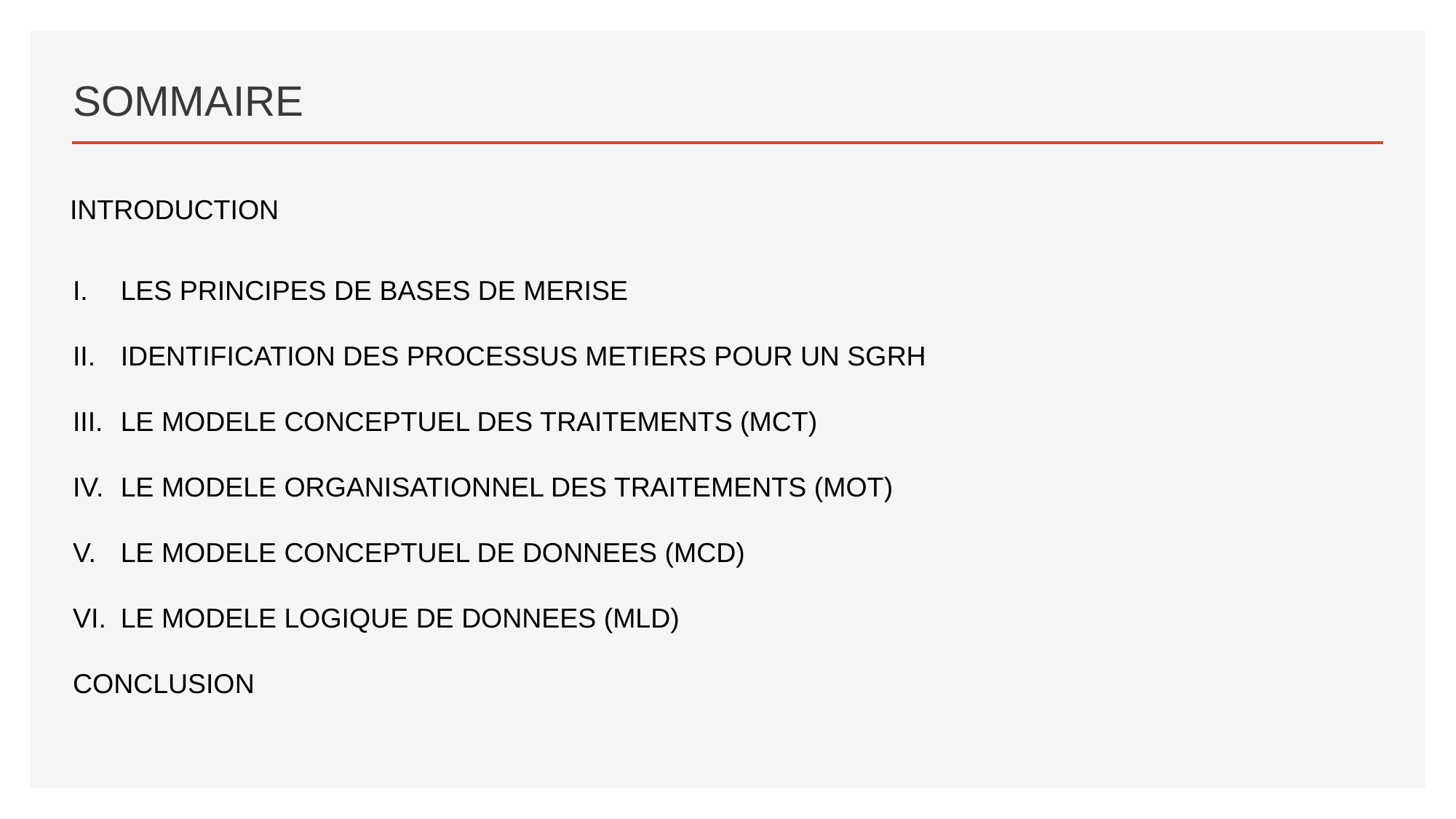

# SOMMAIRE

INTRODUCTION
LES PRINCIPES DE BASES DE MERISE
IDENTIFICATION DES PROCESSUS METIERS POUR UN SGRH
LE MODELE CONCEPTUEL DES TRAITEMENTS (MCT)
LE MODELE ORGANISATIONNEL DES TRAITEMENTS (MOT)
LE MODELE CONCEPTUEL DE DONNEES (MCD)
LE MODELE LOGIQUE DE DONNEES (MLD)
CONCLUSION